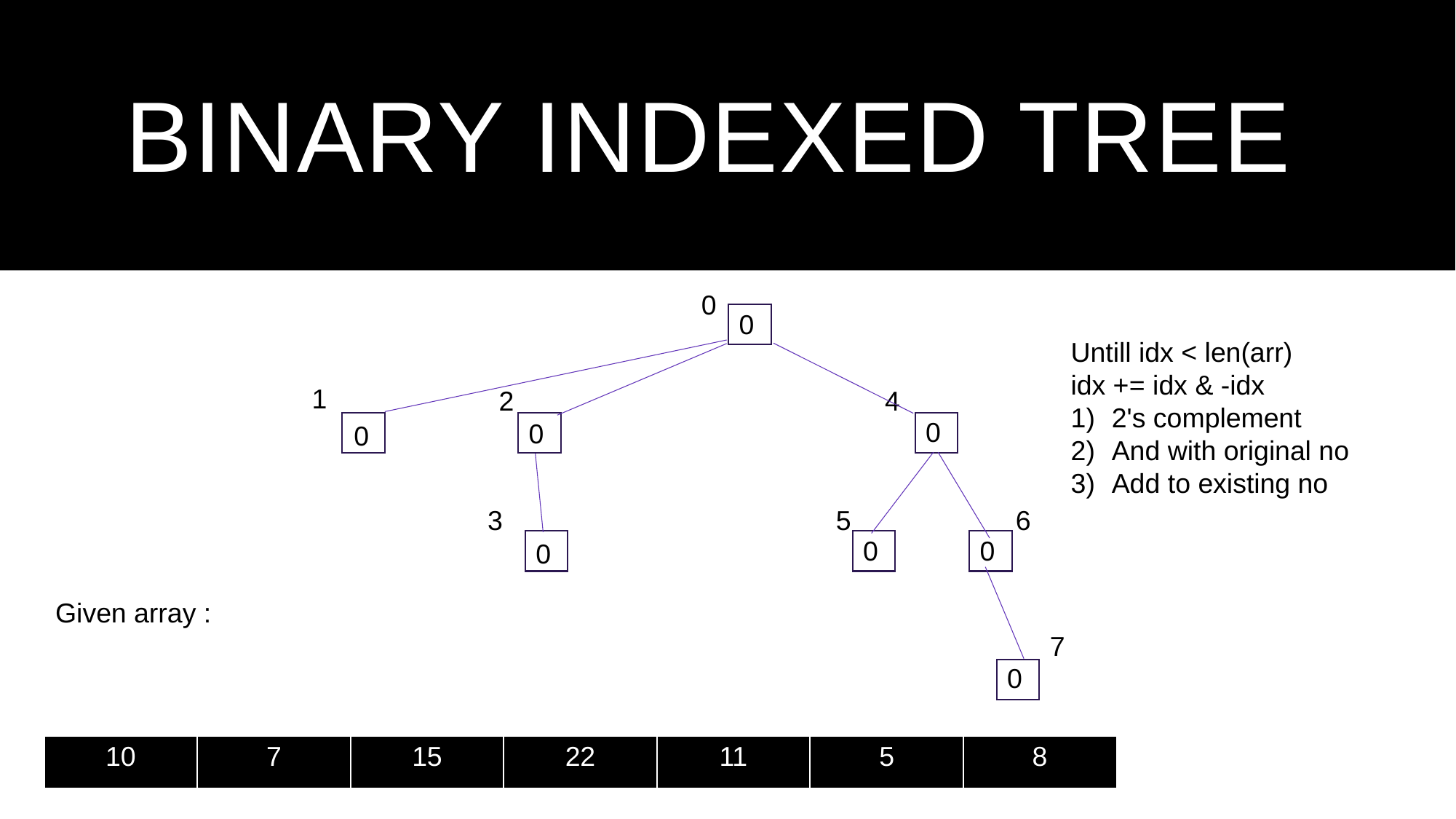

# Binary indexed tree
0
0

Untill idx < len(arr)
idx += idx & -idx
2's complement
And with original no
Add to existing no

1
4
2
0
0

0
3
5
6
0
0

0
Given array :
7
0

| 10 | 7 | 15 | 22 | 11 | 5 | 8 |
| --- | --- | --- | --- | --- | --- | --- |